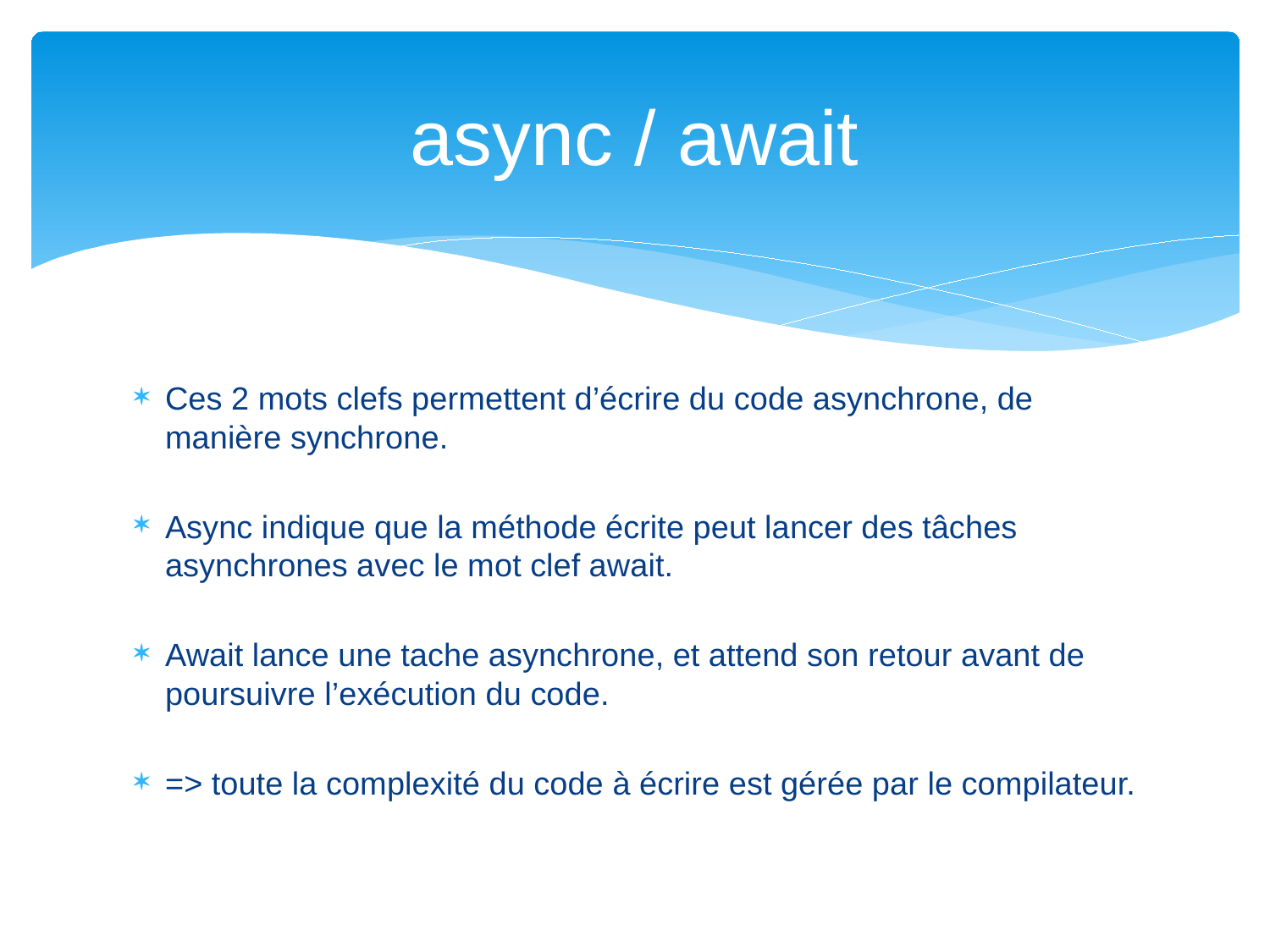

# async / await
Ces 2 mots clefs permettent d’écrire du code asynchrone, de manière synchrone.

Async indique que la méthode écrite peut lancer des tâches asynchrones avec le mot clef await.

Await lance une tache asynchrone, et attend son retour avant de poursuivre l’exécution du code.

=> toute la complexité du code à écrire est gérée par le compilateur.